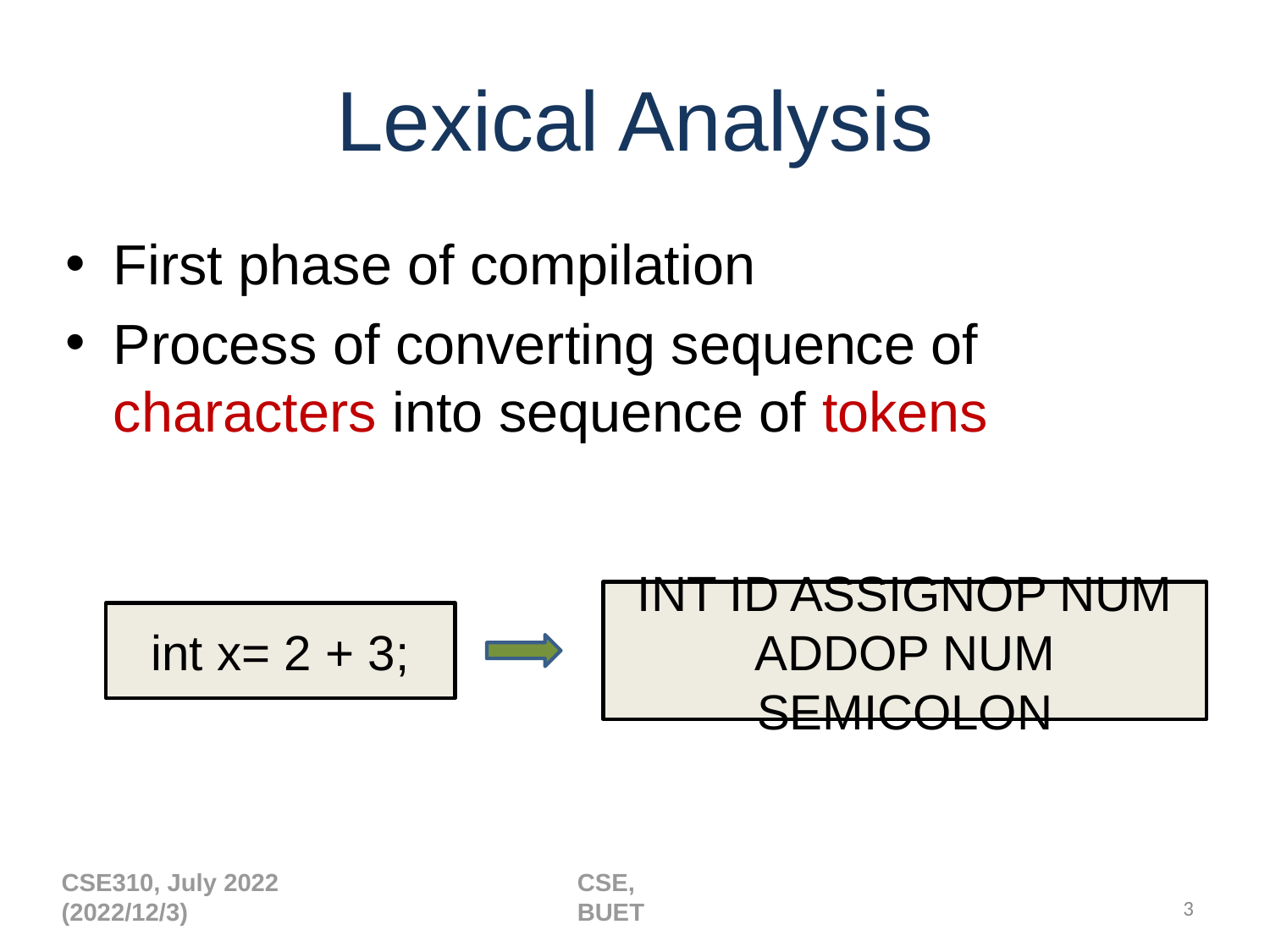

# Lexical Analysis
First phase of compilation
Process of converting sequence of characters into sequence of tokens

INT ID ASSIGNOP NUM ADDOP NUM SEMICOLON
int x= 2 + 3;

CSE310, July 2022 (2022/12/3)
CSE, BUET
3